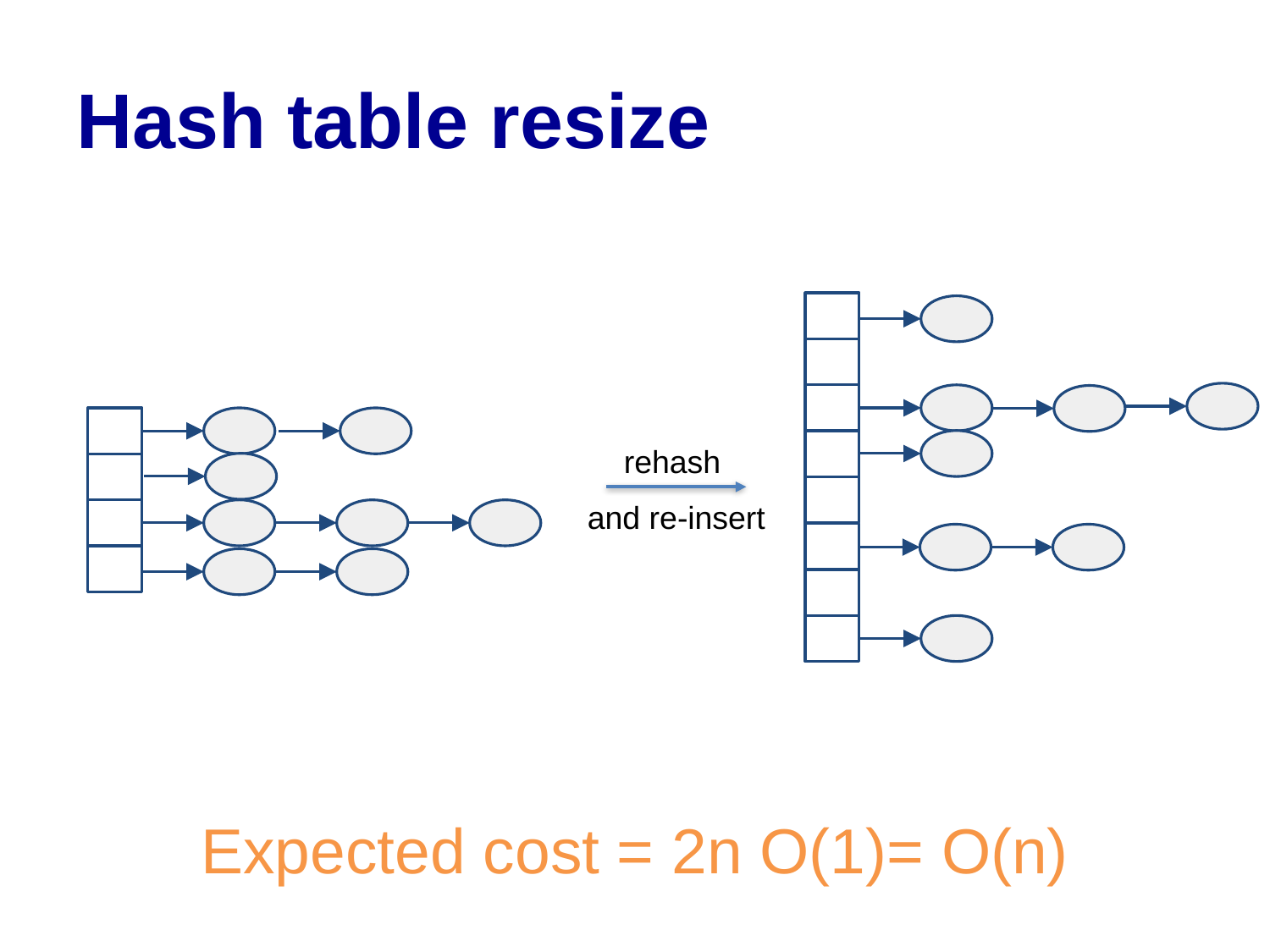

# Hash table resize

rehash

and re-insert

Expected cost = 2n O(1)= O(n)